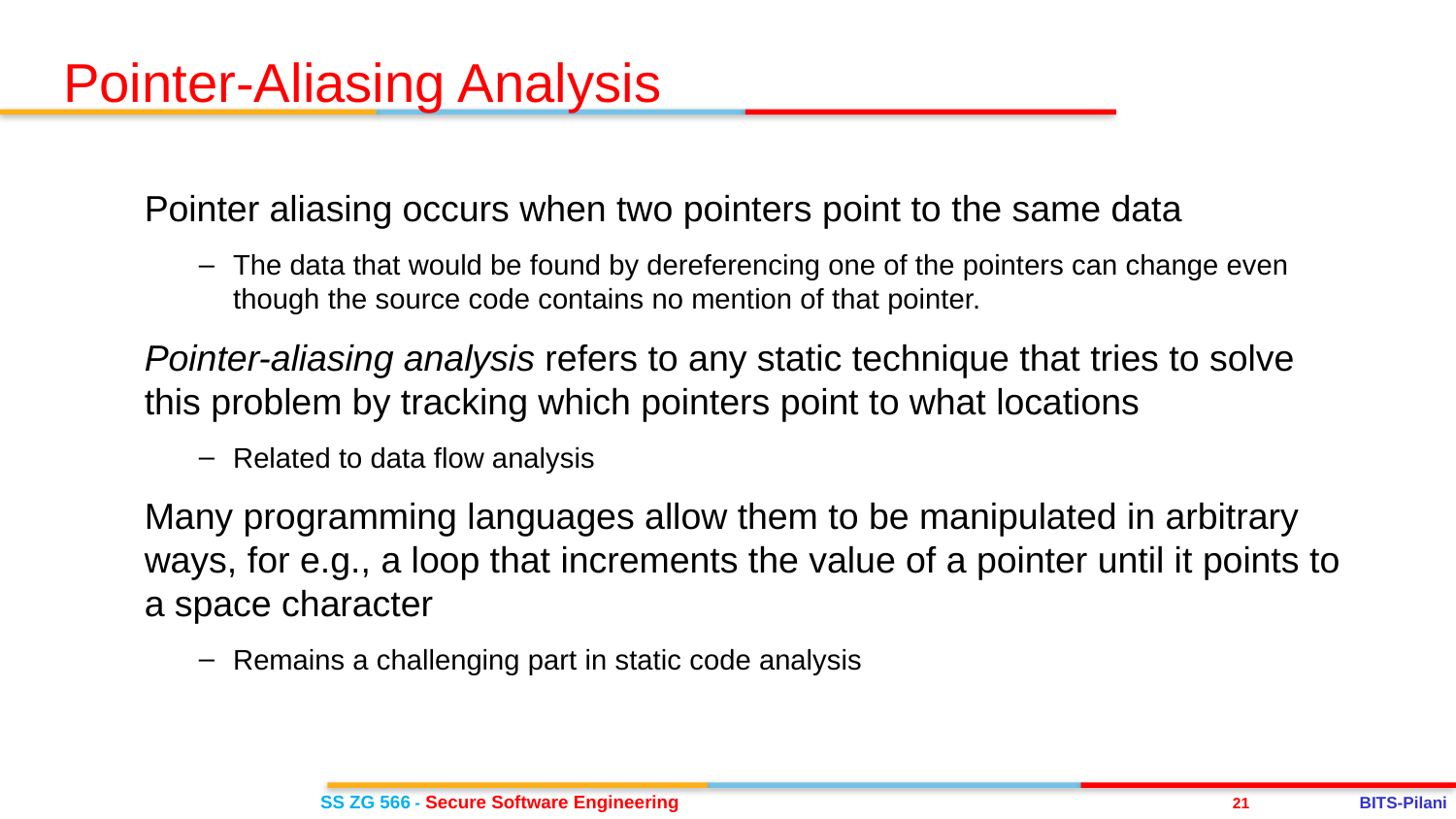

Pointer-Aliasing Analysis
Pointer aliasing occurs when two pointers point to the same data
The data that would be found by dereferencing one of the pointers can change even though the source code contains no mention of that pointer.
Pointer-aliasing analysis refers to any static technique that tries to solve this problem by tracking which pointers point to what locations
Related to data flow analysis
Many programming languages allow them to be manipulated in arbitrary ways, for e.g., a loop that increments the value of a pointer until it points to a space character
Remains a challenging part in static code analysis